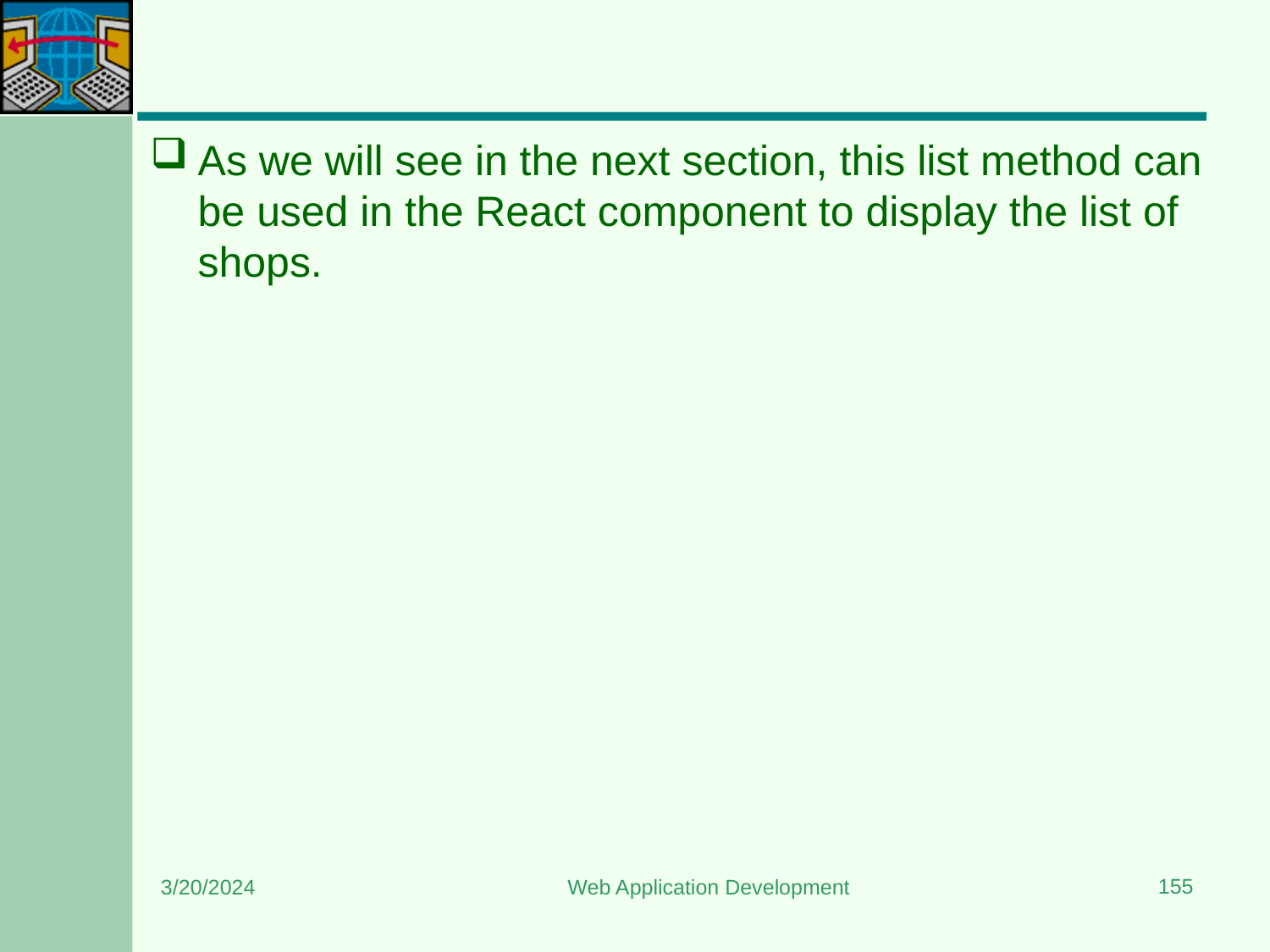

#
As we will see in the next section, this list method can be used in the React component to display the list of shops.
155
3/20/2024
Web Application Development